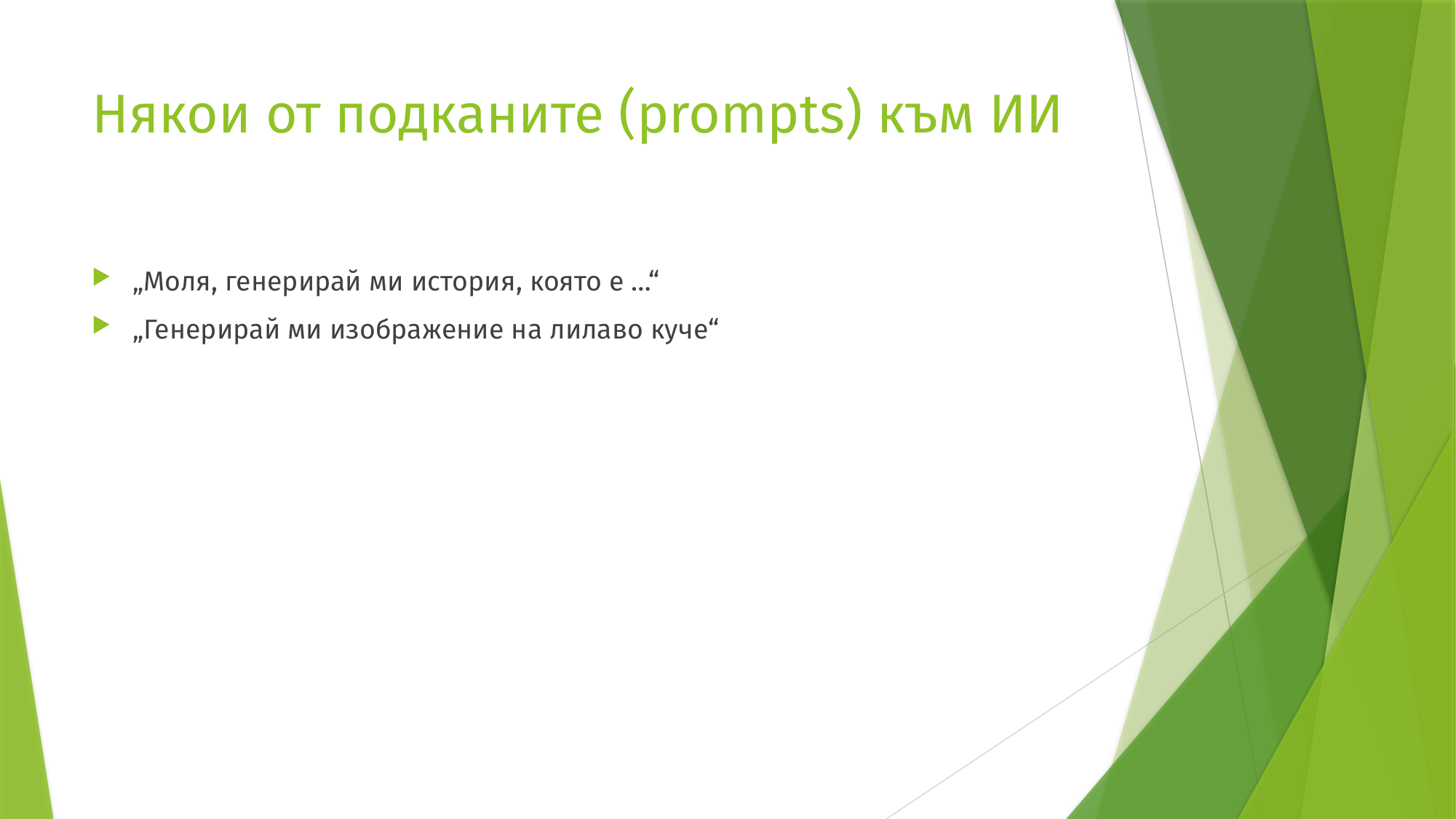

# Някои от подканите (prompts) към ИИ
„Моля, генерирай ми история, която е …“
„Генерирай ми изображение на лилаво куче“